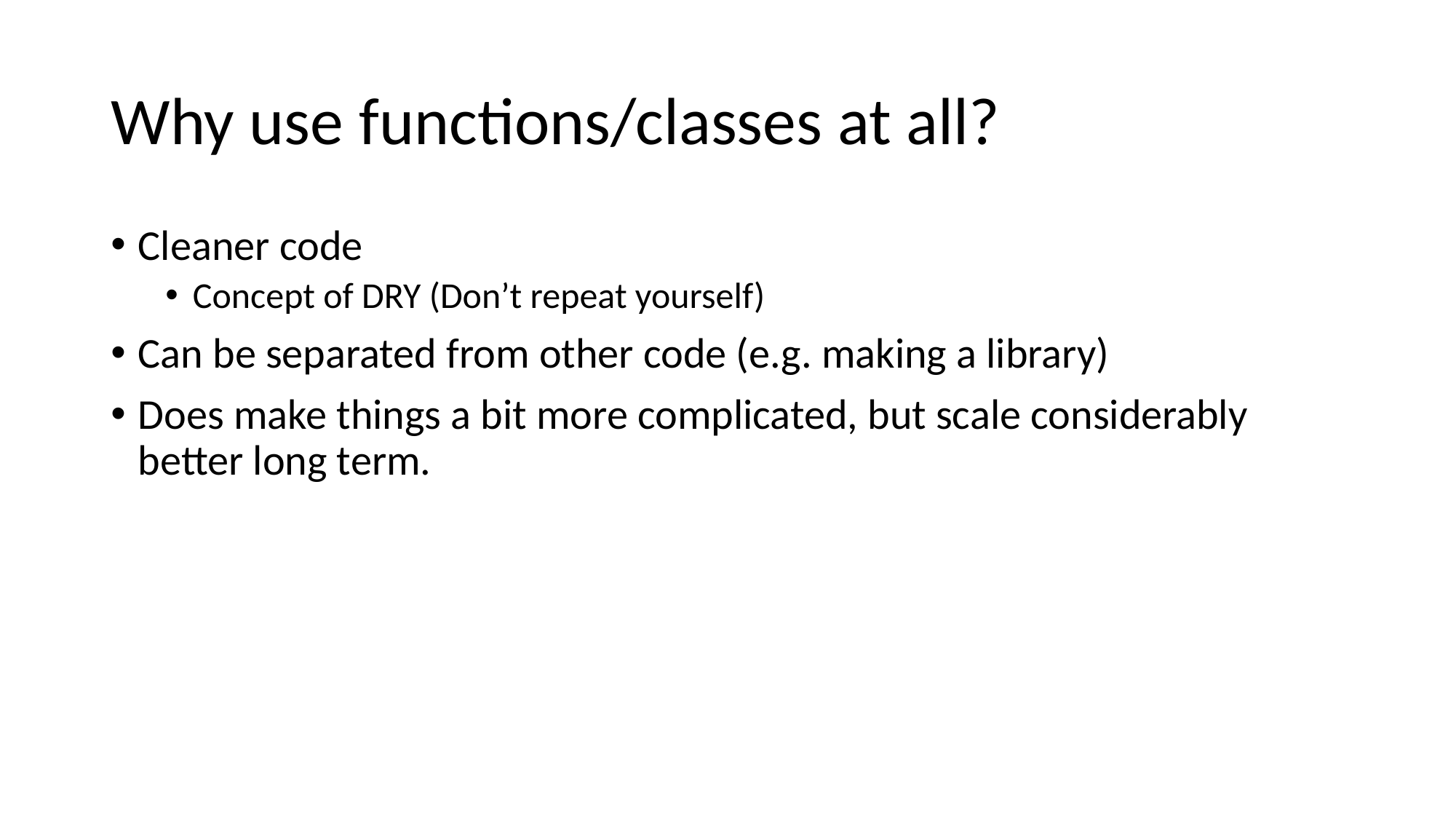

# Why use functions/classes at all?
Cleaner code
Concept of DRY (Don’t repeat yourself)
Can be separated from other code (e.g. making a library)
Does make things a bit more complicated, but scale considerably better long term.